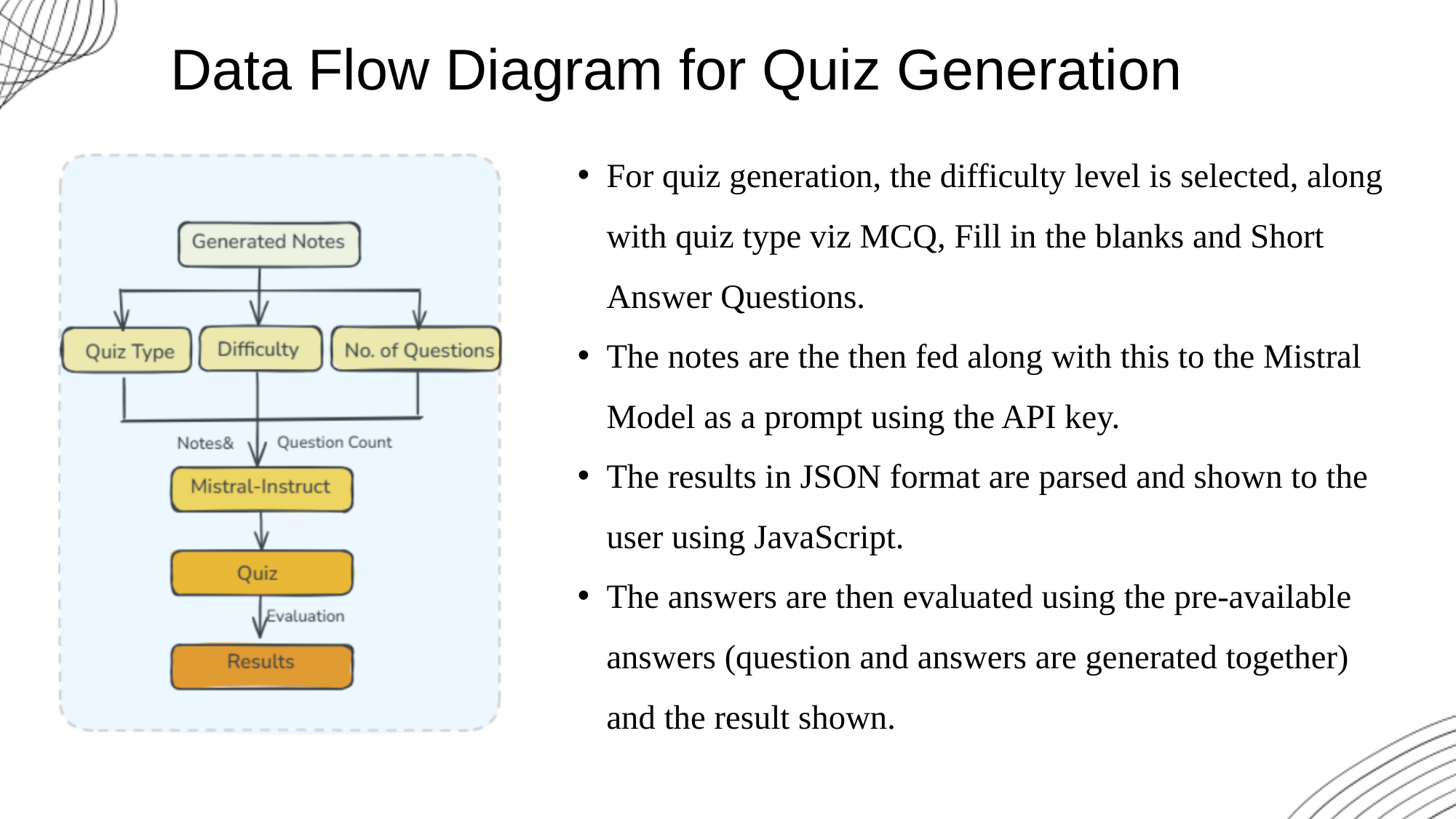

Data Flow Diagram for Quiz Generation
For quiz generation, the difficulty level is selected, along with quiz type viz MCQ, Fill in the blanks and Short Answer Questions.
The notes are the then fed along with this to the Mistral Model as a prompt using the API key.
The results in JSON format are parsed and shown to the user using JavaScript.
The answers are then evaluated using the pre-available answers (question and answers are generated together) and the result shown.